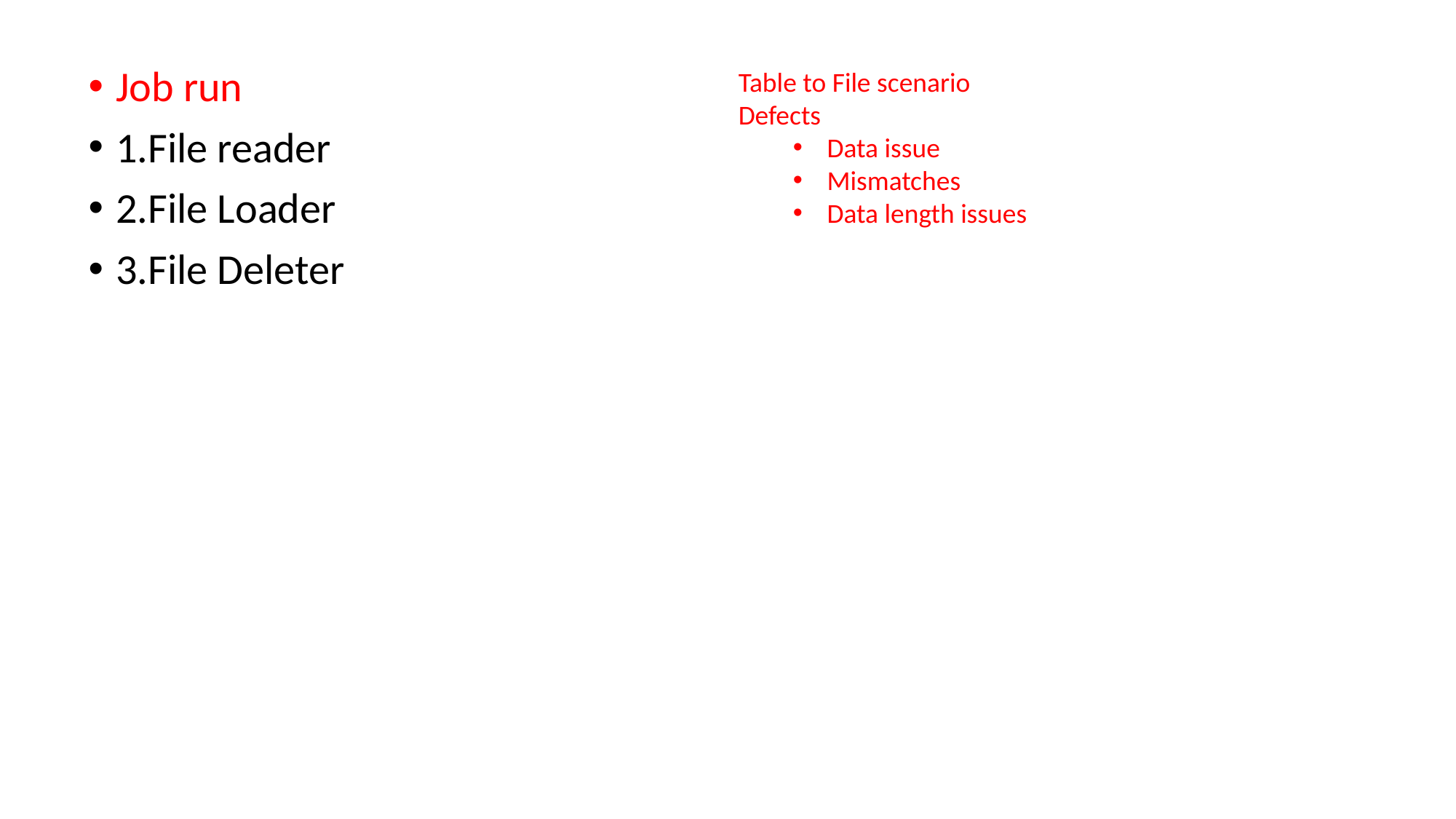

Job run
1.File reader
2.File Loader
3.File Deleter

Table to File scenario
Defects
Data issue
Mismatches
Data length issues